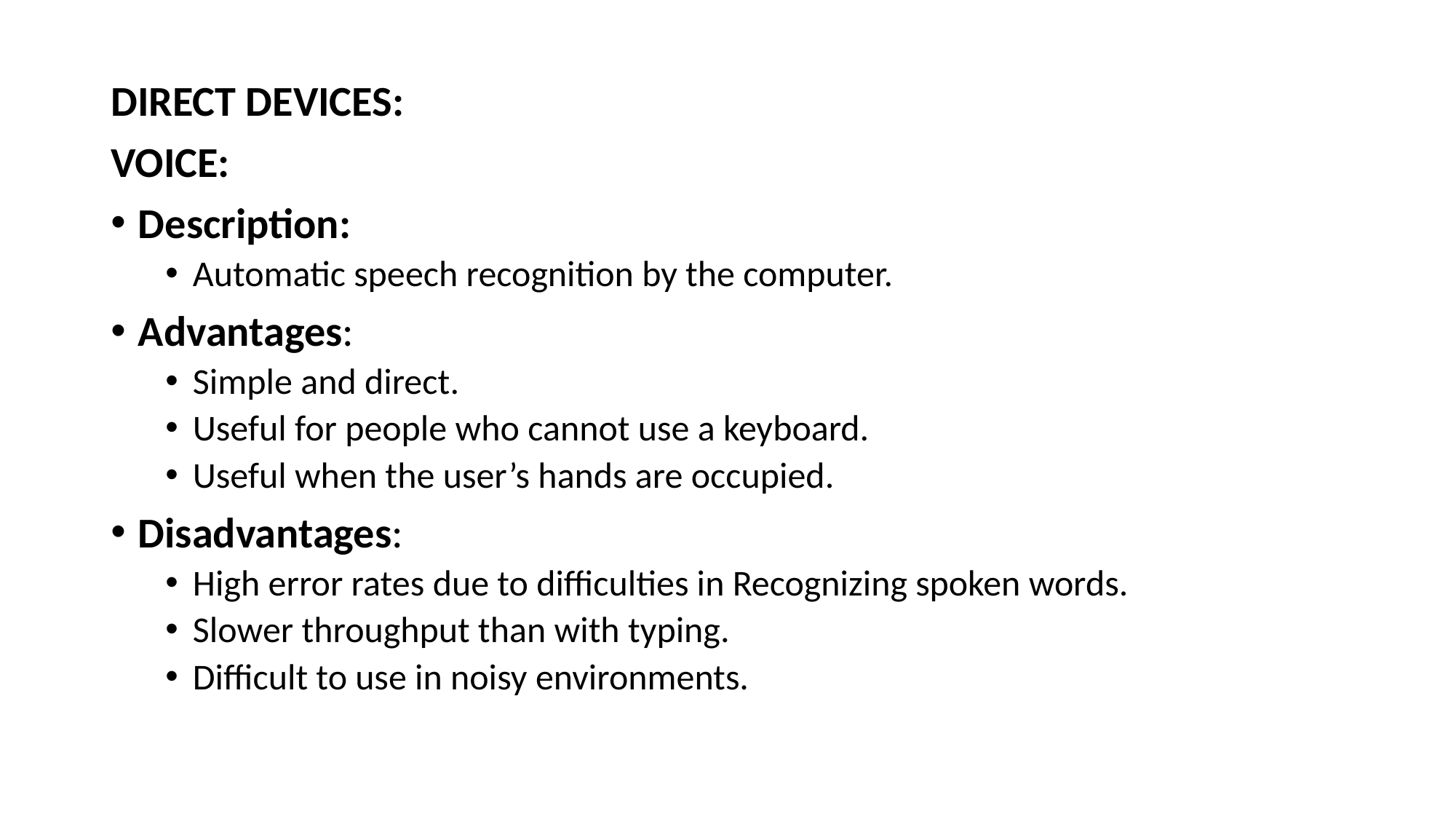

DIRECT DEVICES:
VOICE:
Description:
Automatic speech recognition by the computer.
Advantages:
Simple and direct.
Useful for people who cannot use a keyboard.
Useful when the user’s hands are occupied.
Disadvantages:
High error rates due to difficulties in Recognizing spoken words.
Slower throughput than with typing.
Difficult to use in noisy environments.